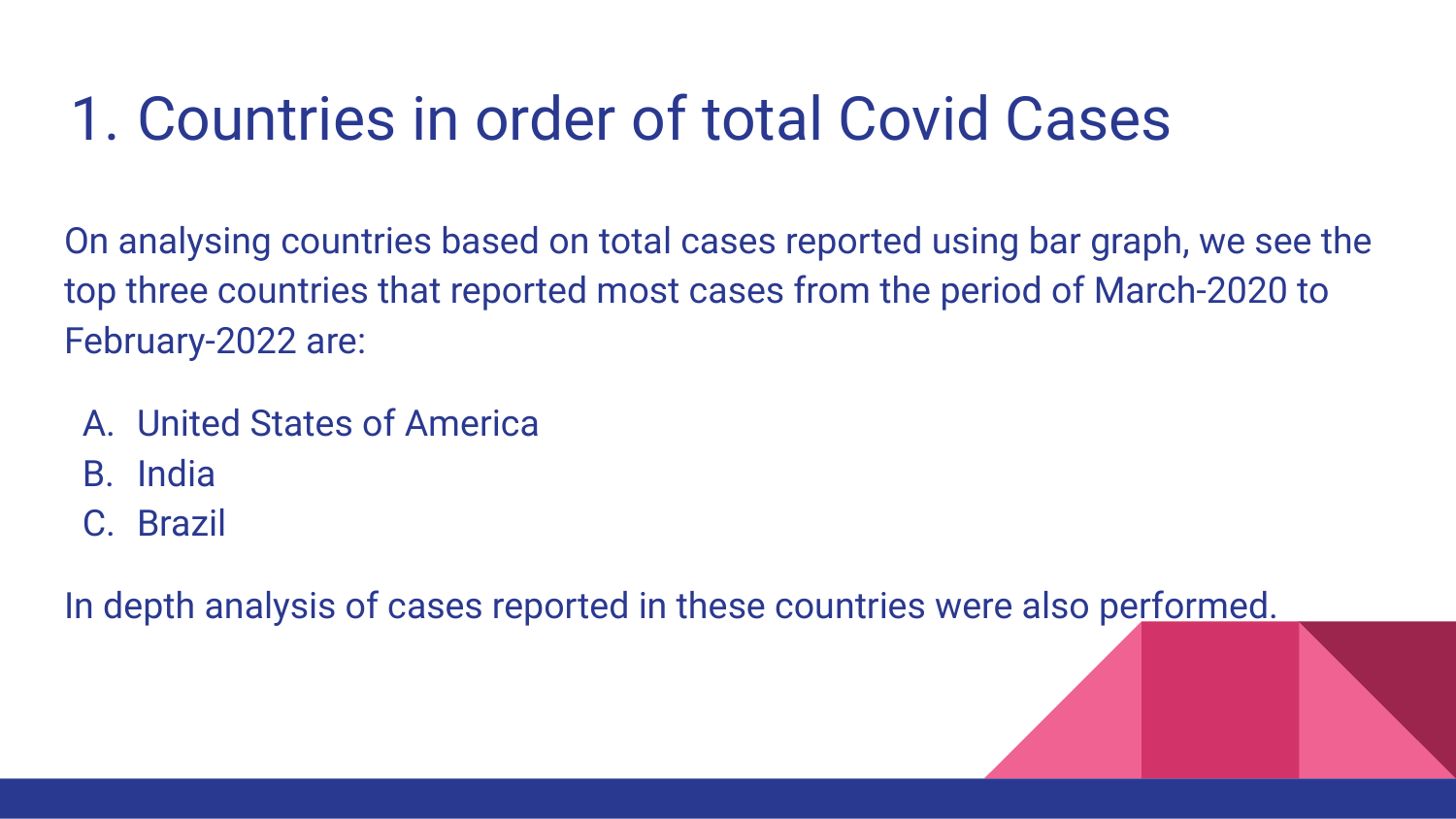

# Countries in order of total Covid Cases
On analysing countries based on total cases reported using bar graph, we see the top three countries that reported most cases from the period of March-2020 to February-2022 are:
United States of America
India
Brazil
In depth analysis of cases reported in these countries were also performed.